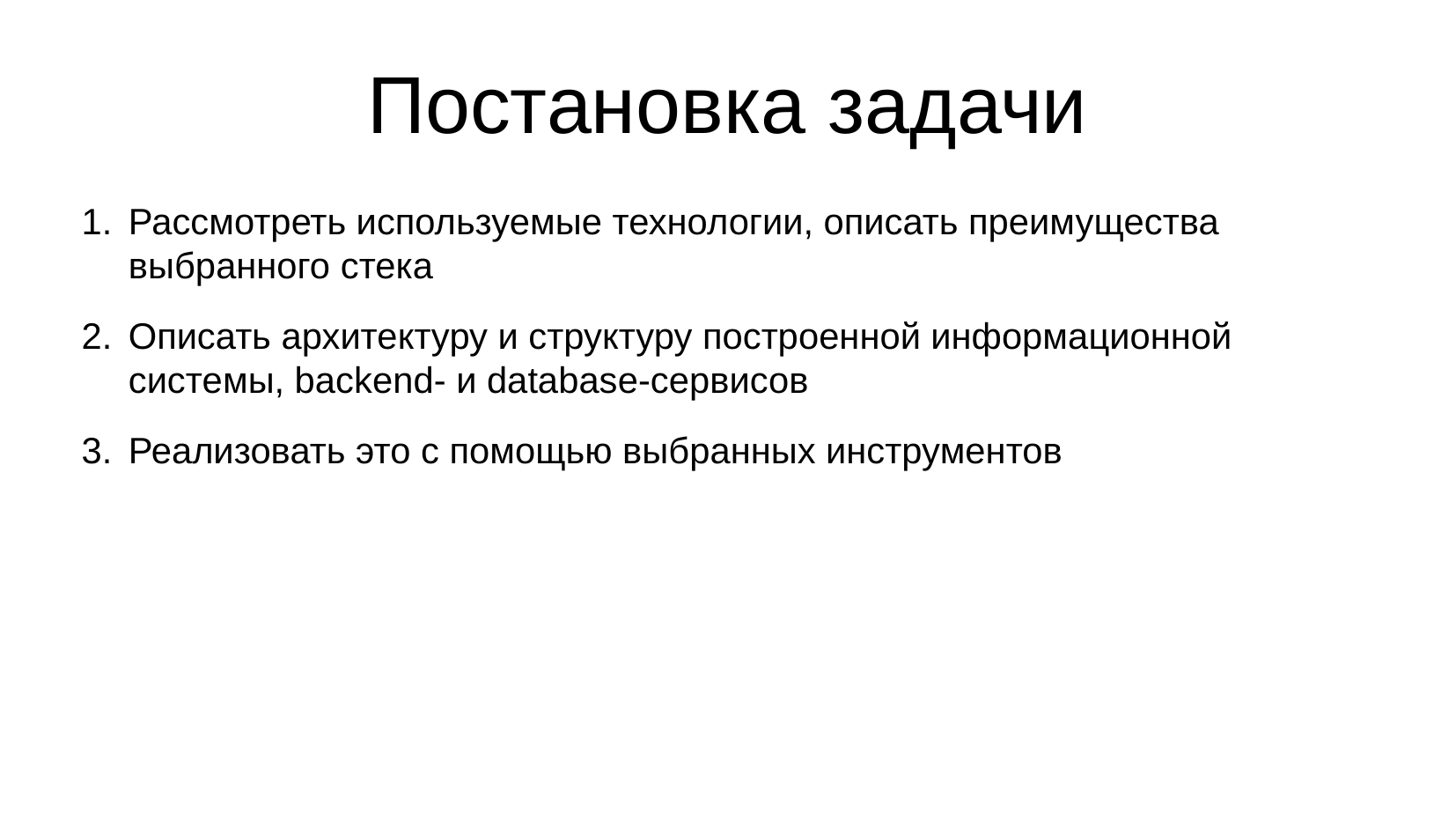

# Постановка задачи
Рассмотреть используемые технологии, описать преимущества выбранного стека
Описать архитектуру и структуру построенной информационной системы, backend- и database-сервисов
Реализовать это с помощью выбранных инструментов